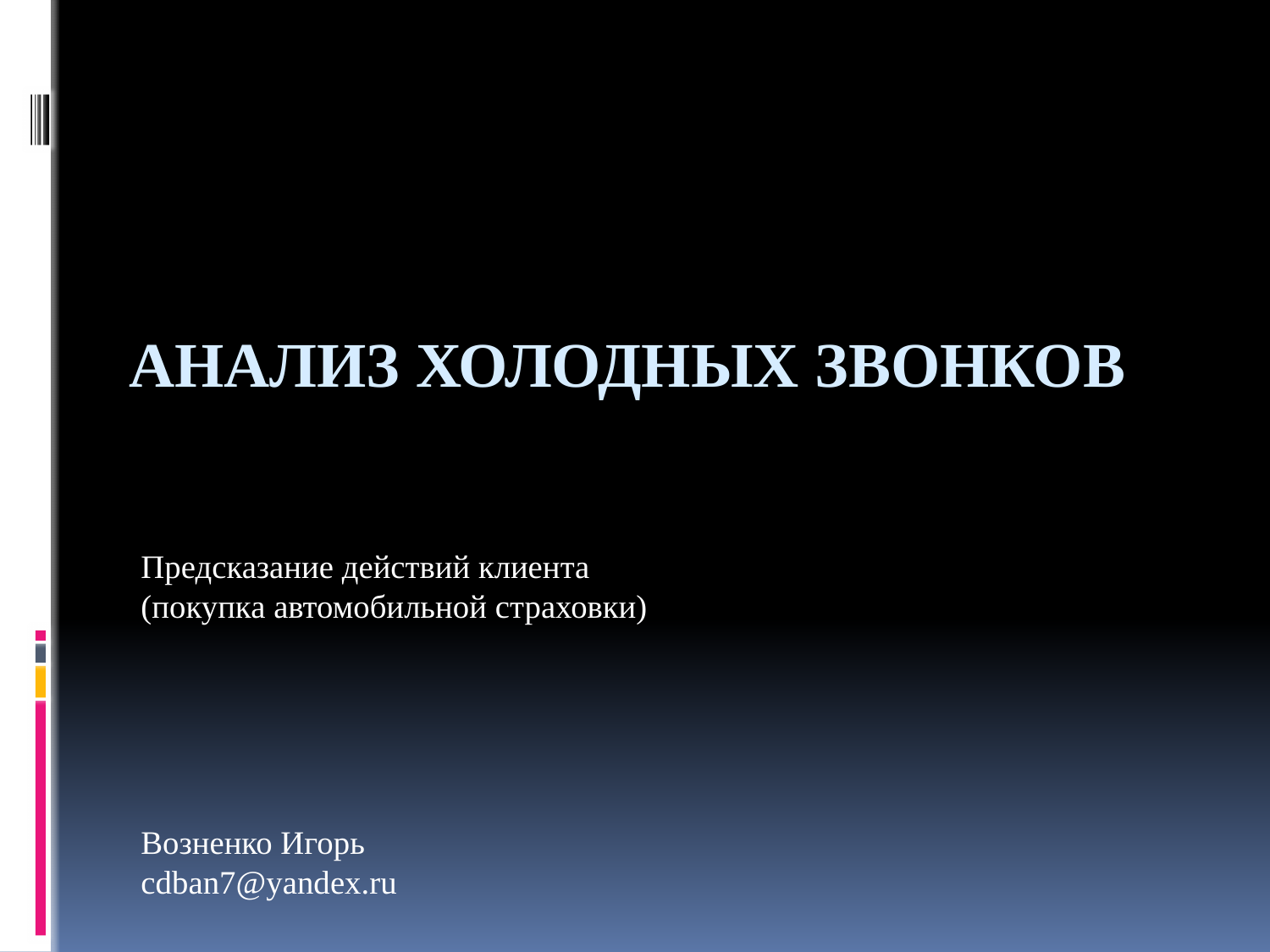

# Анализ холодных звонков
Предсказание действий клиента
(покупка автомобильной страховки)

Возненко Игорь
cdban7@yandex.ru